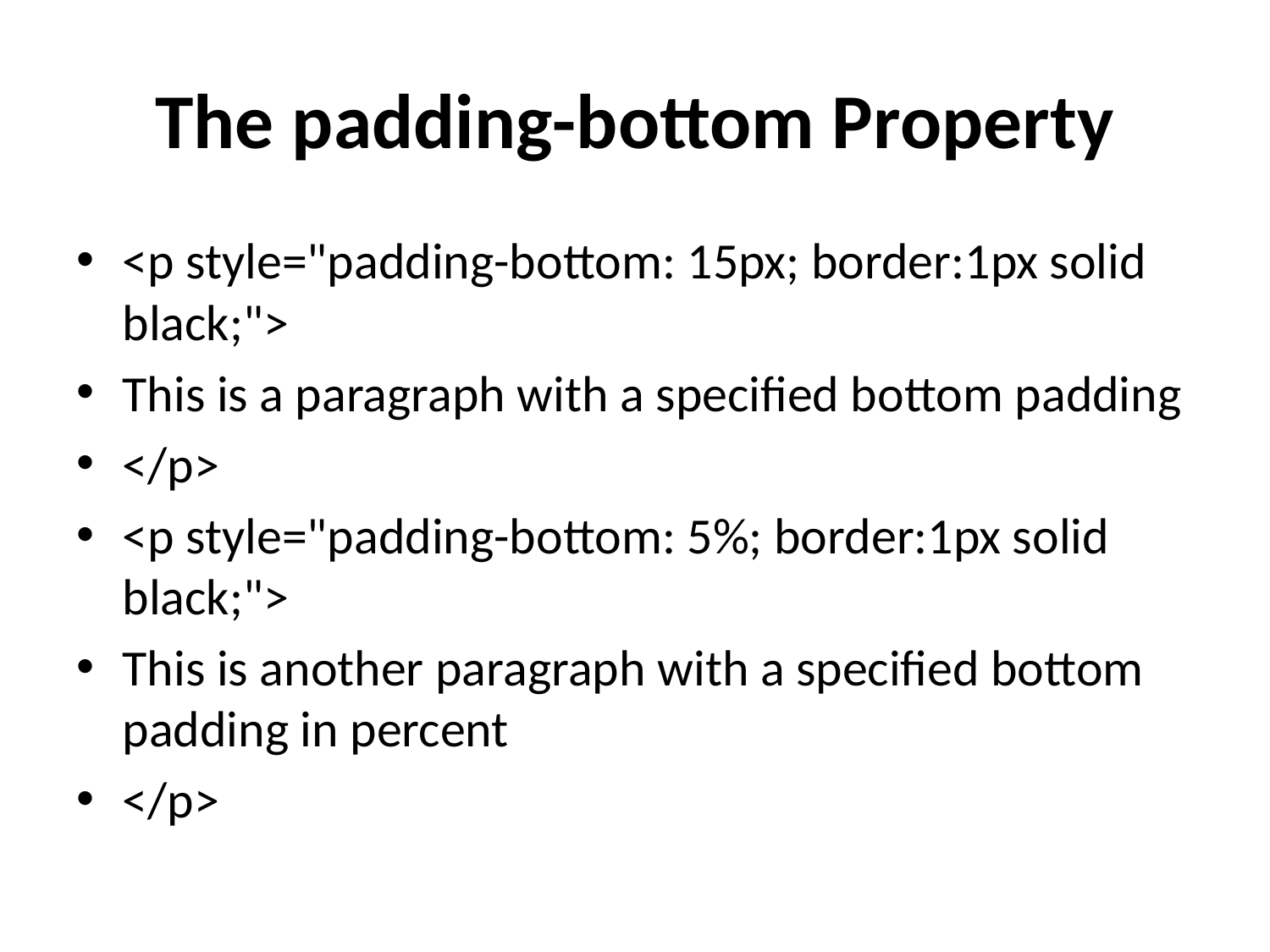

# The padding-bottom Property
<p style="padding-bottom: 15px; border:1px solid black;">
This is a paragraph with a specified bottom padding
</p>
<p style="padding-bottom: 5%; border:1px solid black;">
This is another paragraph with a specified bottom padding in percent
</p>